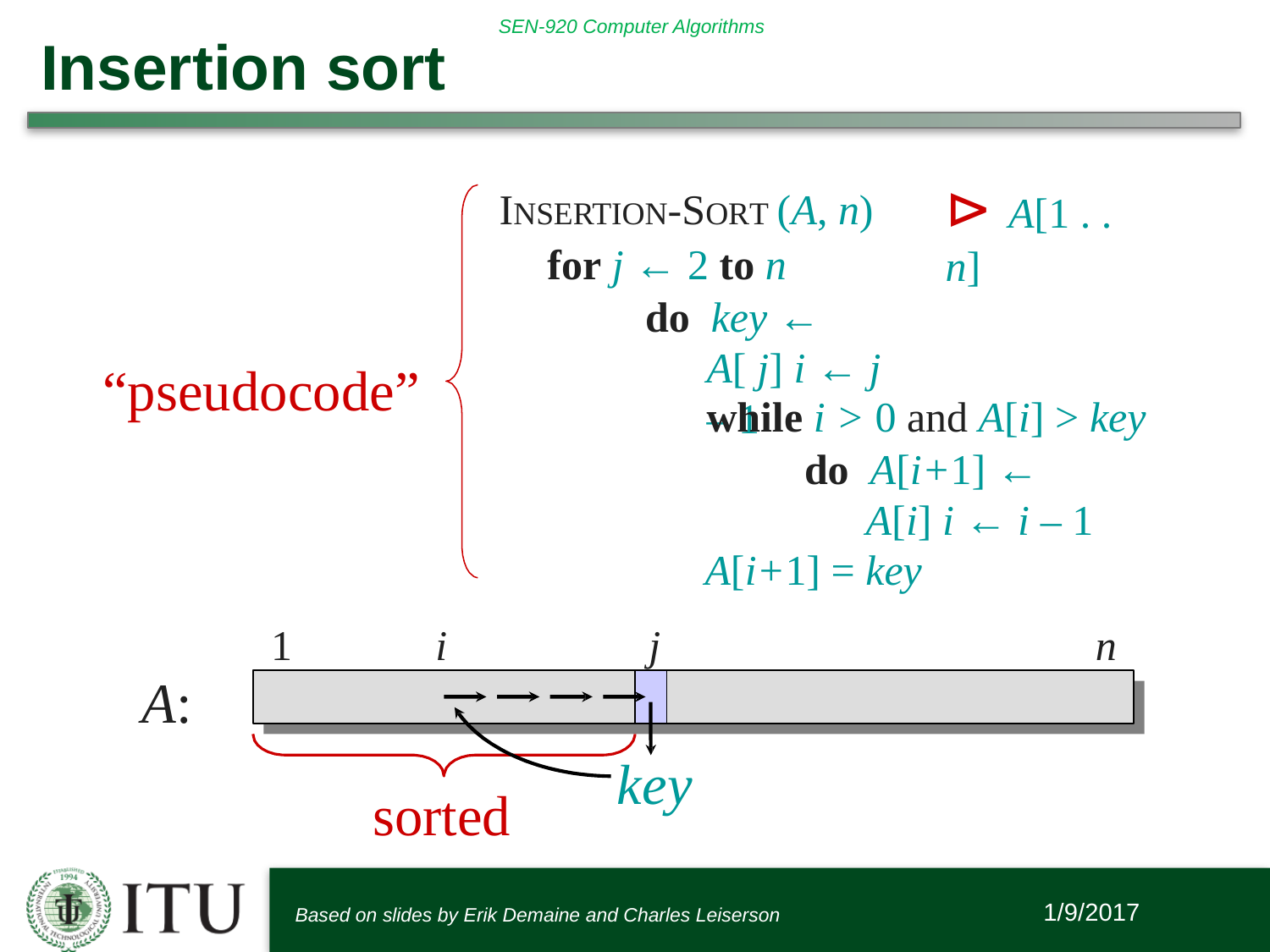

# Insertion sort

⊳ A[1 . . n]
INSERTION-SORT (A, n)
for j ← 2 to n
do  key ← A[ j] i ← j – 1

“pseudocode”
while i > 0 and A[i] > key
do  A[i+1] ← A[i] i ← i – 1
A[i+1] = key
n
1
i
j
A:

key
sorted
Based on slides by Erik Demaine and Charles Leiserson
1/9/2017